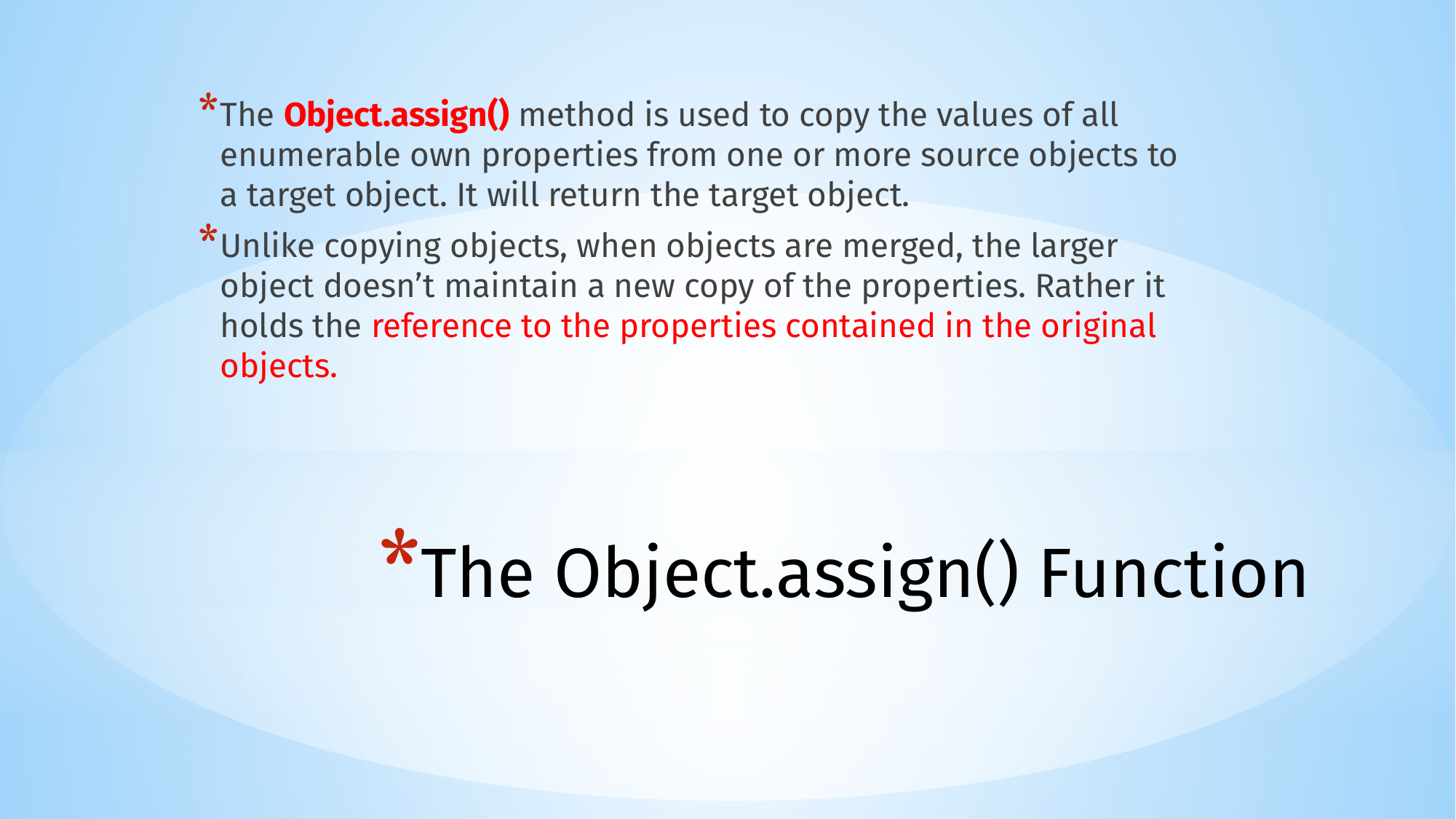

The Object.assign() method is used to copy the values of all enumerable own properties from one or more source objects to a target object. It will return the target object.
Unlike copying objects, when objects are merged, the larger object doesn’t maintain a new copy of the properties. Rather it holds the reference to the properties contained in the original objects.
# The Object.assign() Function